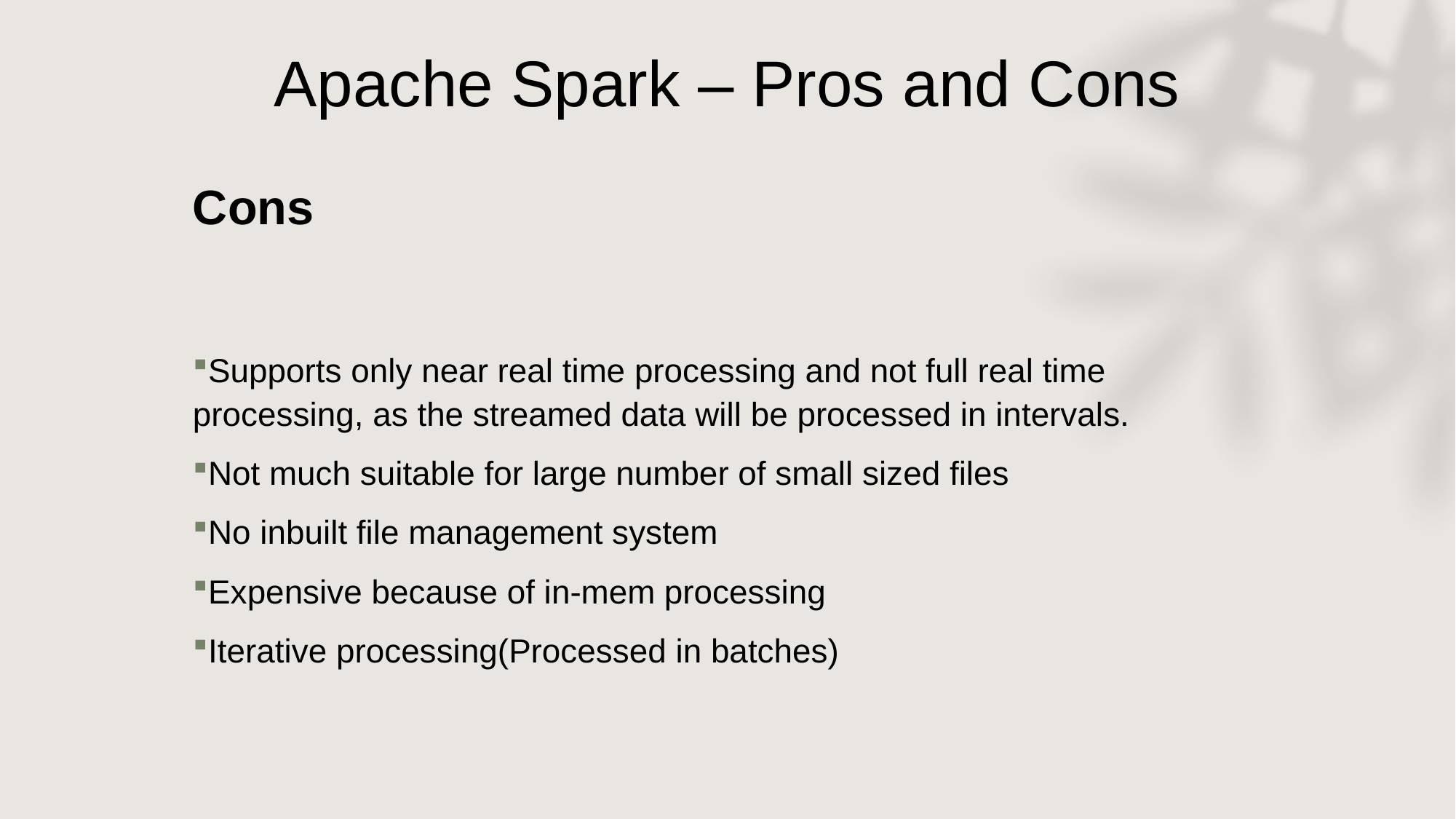

# Apache Spark – Pros and Cons
Cons

Supports only near real time processing and not full real time processing, as the streamed data will be processed in intervals.
Not much suitable for large number of small sized files
No inbuilt file management system
Expensive because of in-mem processing
Iterative processing(Processed in batches)